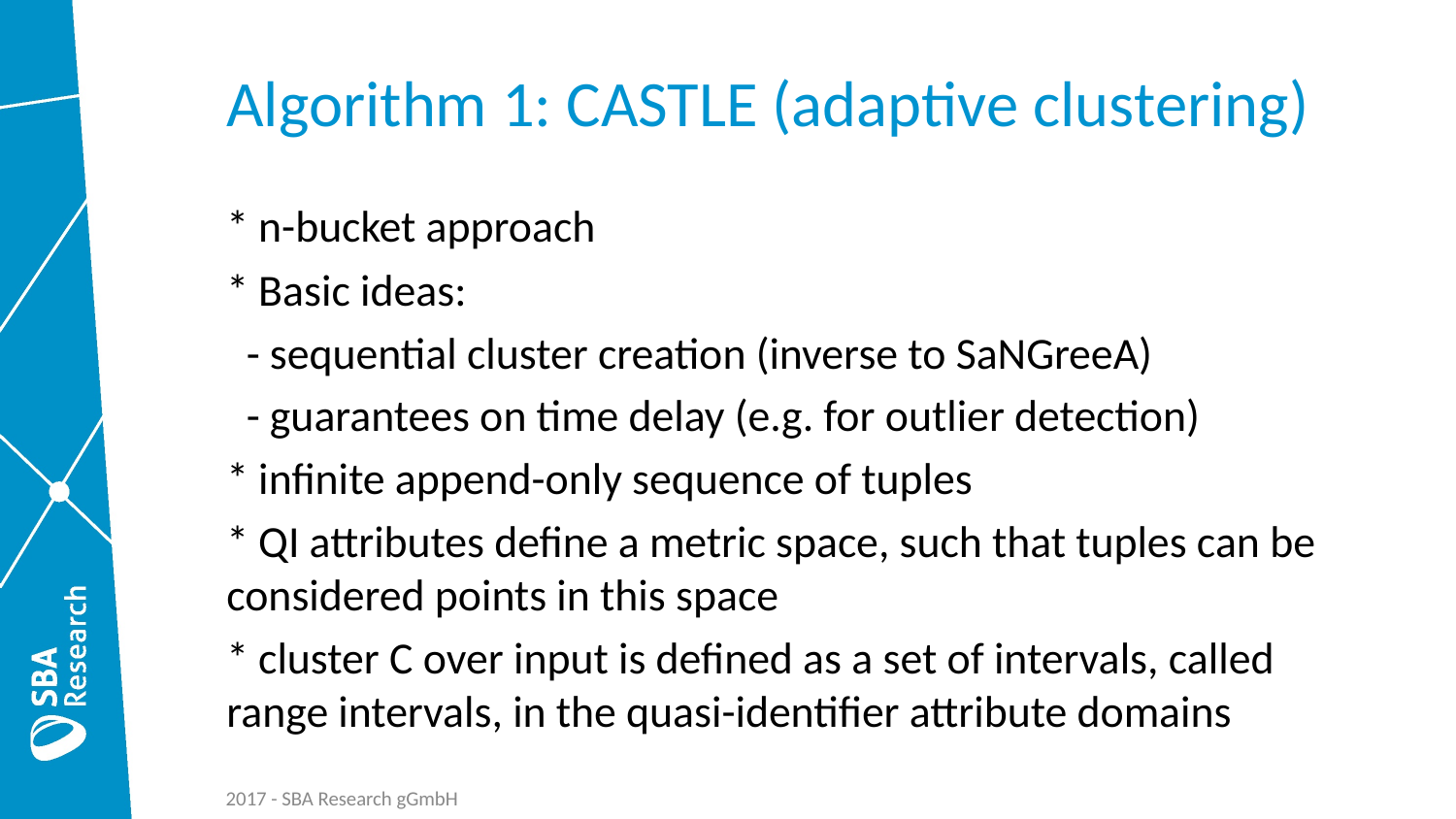

Algorithm 1: CASTLE (adaptive clustering)

* n-bucket approach
* Basic ideas:
  - sequential cluster creation (inverse to SaNGreeA)
  - guarantees on time delay (e.g. for outlier detection)
* infinite append-only sequence of tuples
* QI attributes define a metric space, such that tuples can be considered points in this space
* cluster C over input is defined as a set of intervals, called range intervals, in the quasi-identifier attribute domains

2017 - SBA Research gGmbH